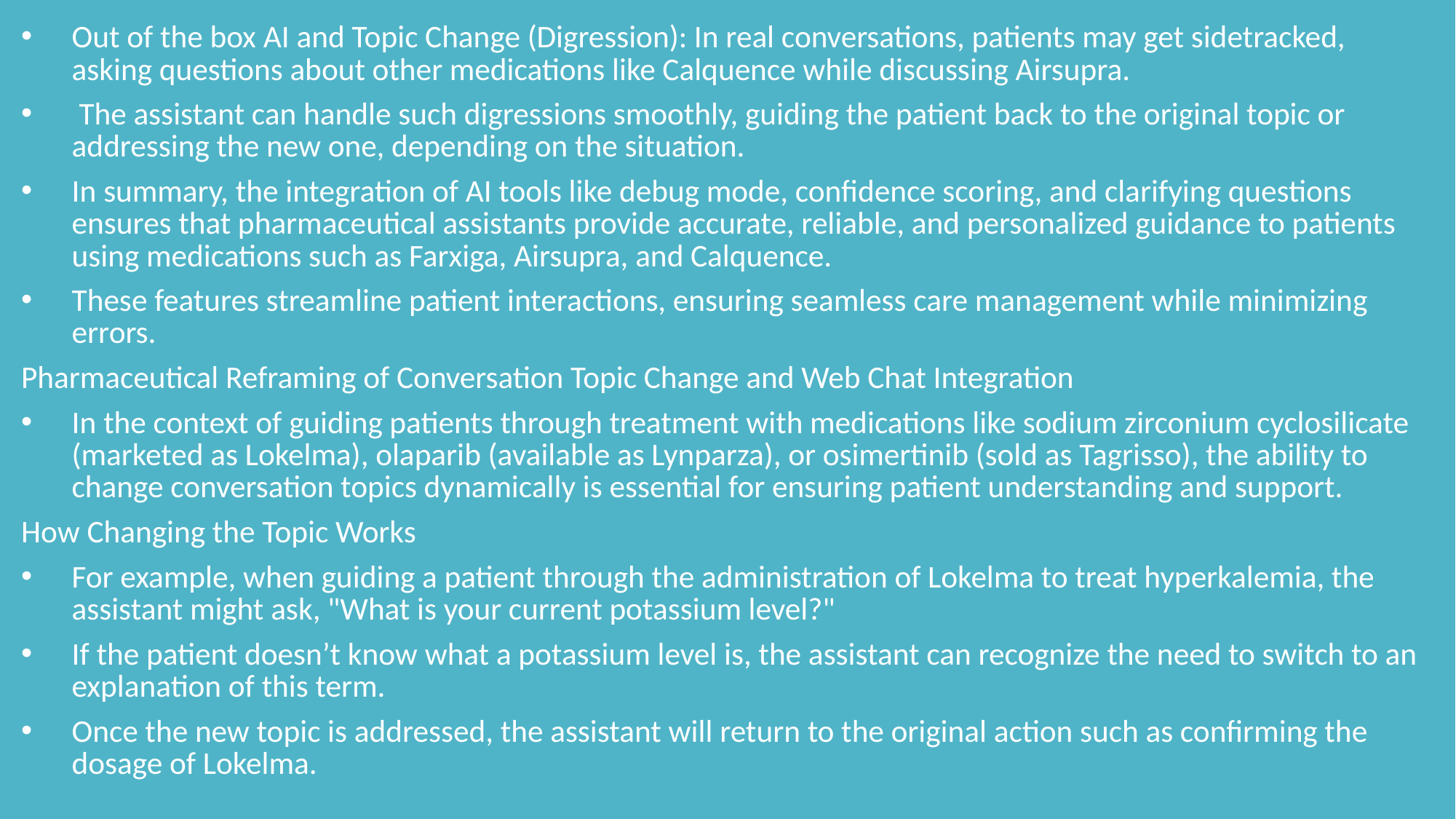

Out of the box AI and Topic Change (Digression): In real conversations, patients may get sidetracked, asking questions about other medications like Calquence while discussing Airsupra.
 The assistant can handle such digressions smoothly, guiding the patient back to the original topic or addressing the new one, depending on the situation.
In summary, the integration of AI tools like debug mode, confidence scoring, and clarifying questions ensures that pharmaceutical assistants provide accurate, reliable, and personalized guidance to patients using medications such as Farxiga, Airsupra, and Calquence.
These features streamline patient interactions, ensuring seamless care management while minimizing errors.
Pharmaceutical Reframing of Conversation Topic Change and Web Chat Integration
In the context of guiding patients through treatment with medications like sodium zirconium cyclosilicate (marketed as Lokelma), olaparib (available as Lynparza), or osimertinib (sold as Tagrisso), the ability to change conversation topics dynamically is essential for ensuring patient understanding and support.
How Changing the Topic Works
For example, when guiding a patient through the administration of Lokelma to treat hyperkalemia, the assistant might ask, "What is your current potassium level?"
If the patient doesn’t know what a potassium level is, the assistant can recognize the need to switch to an explanation of this term.
Once the new topic is addressed, the assistant will return to the original action such as confirming the dosage of Lokelma.